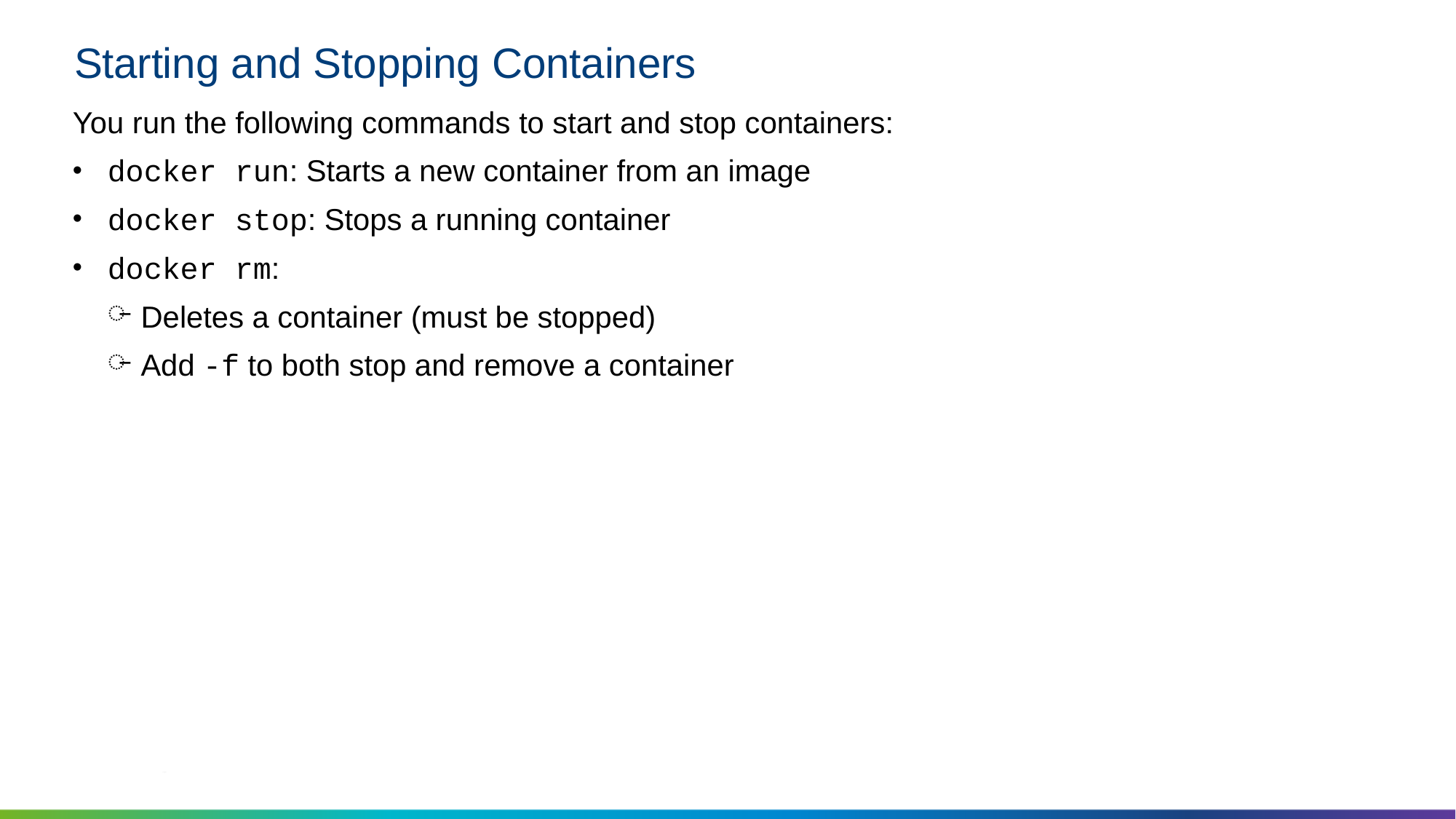

# Starting and Stopping Containers
You run the following commands to start and stop containers:
docker run: Starts a new container from an image
docker stop: Stops a running container
docker rm:
Deletes a container (must be stopped)
Add -f to both stop and remove a container